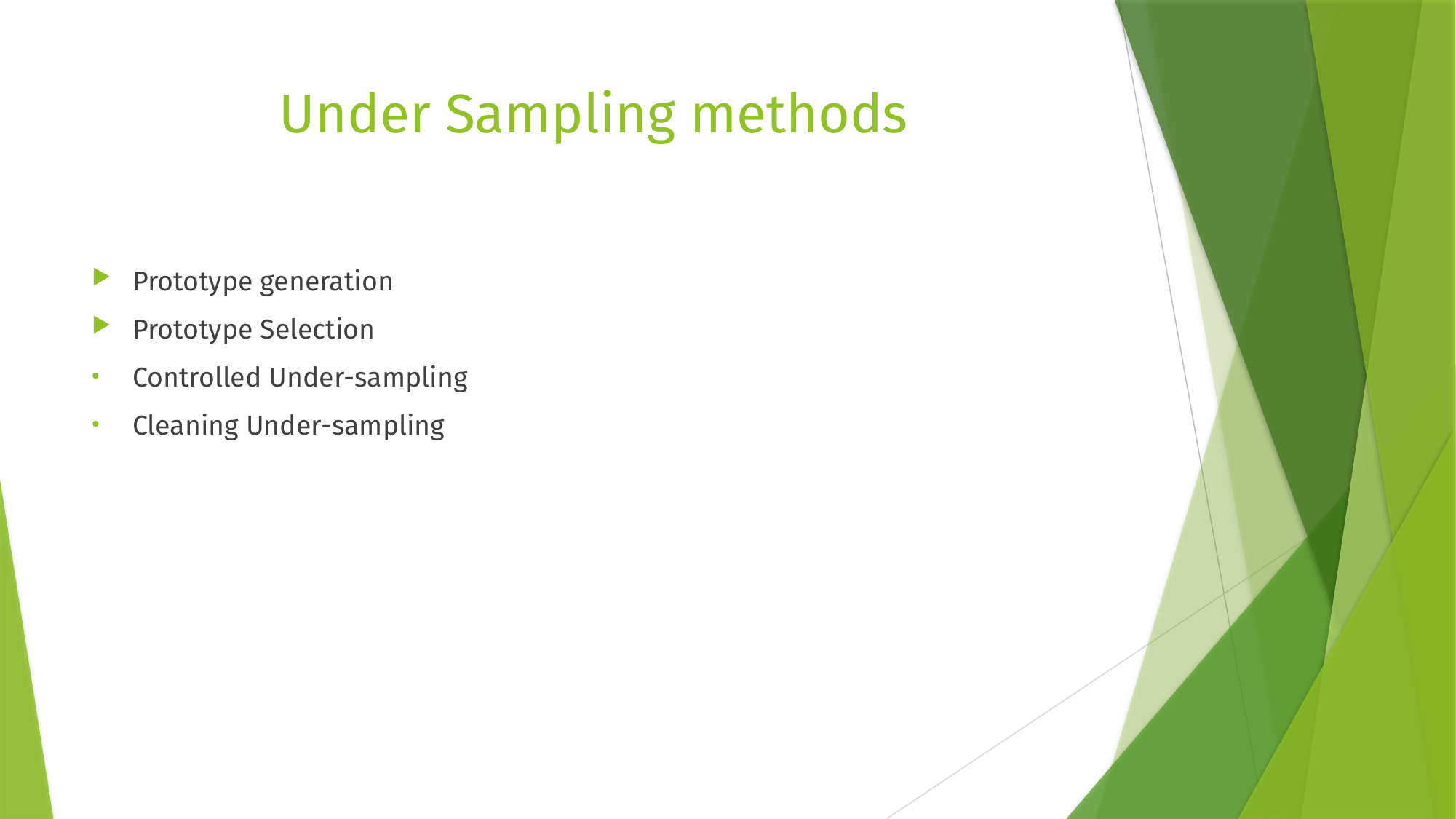

# Under Sampling methods
Prototype generation
Prototype Selection
Controlled Under-sampling
Cleaning Under-sampling